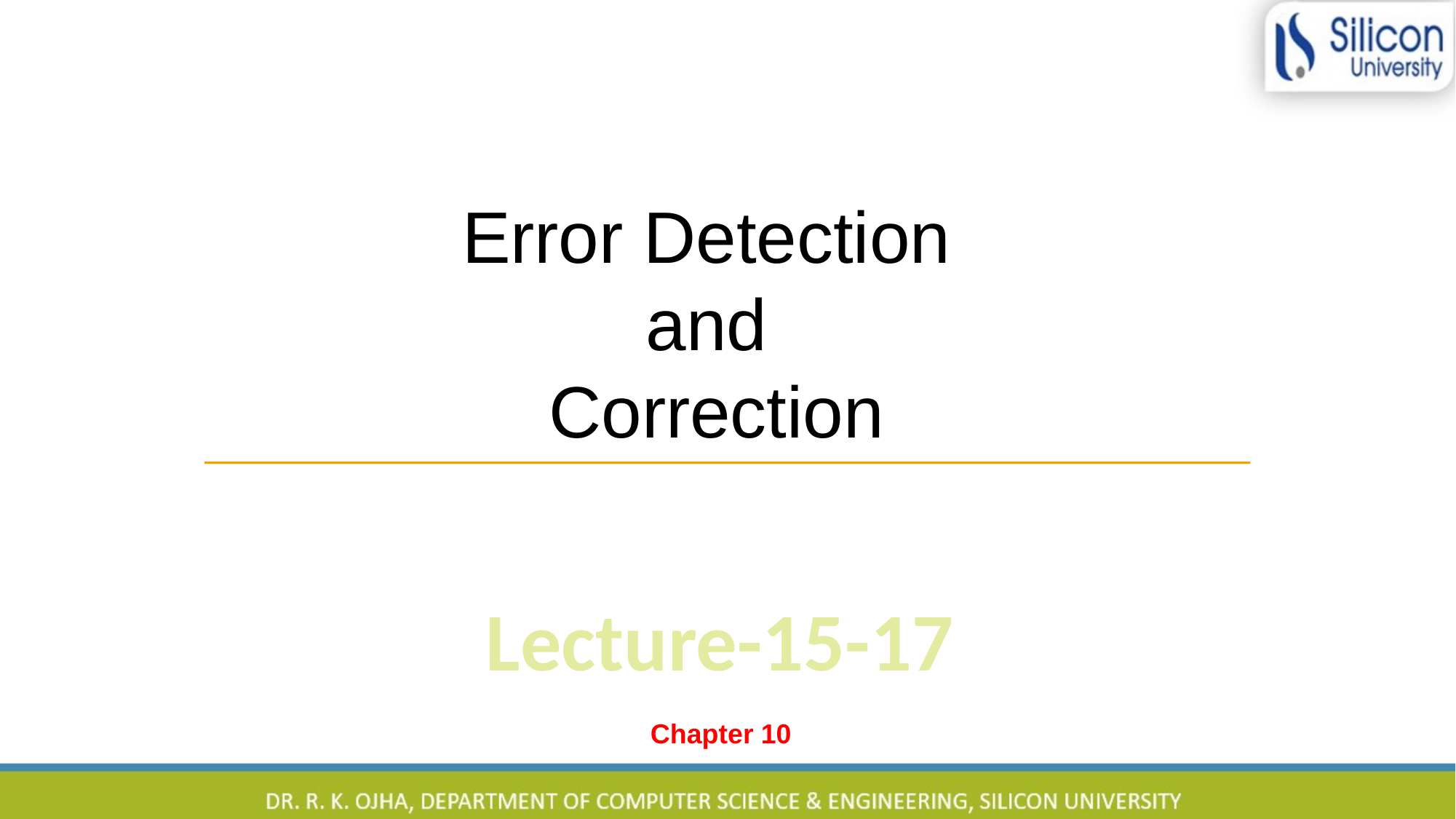

Error Detection
and
Correction

Lecture-15-17
Chapter 10